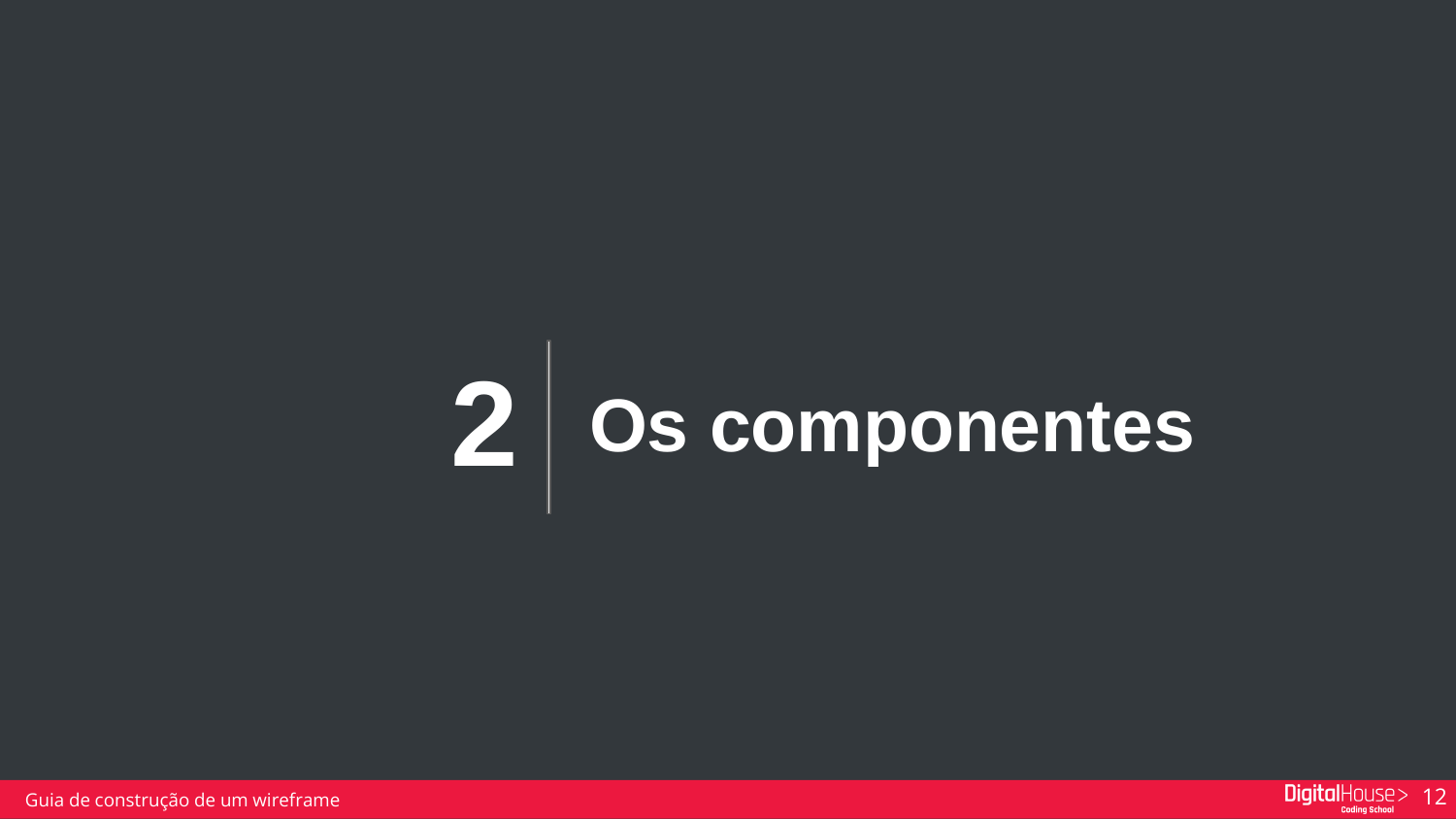

Os componentes

2
Guia de construção de um wireframe